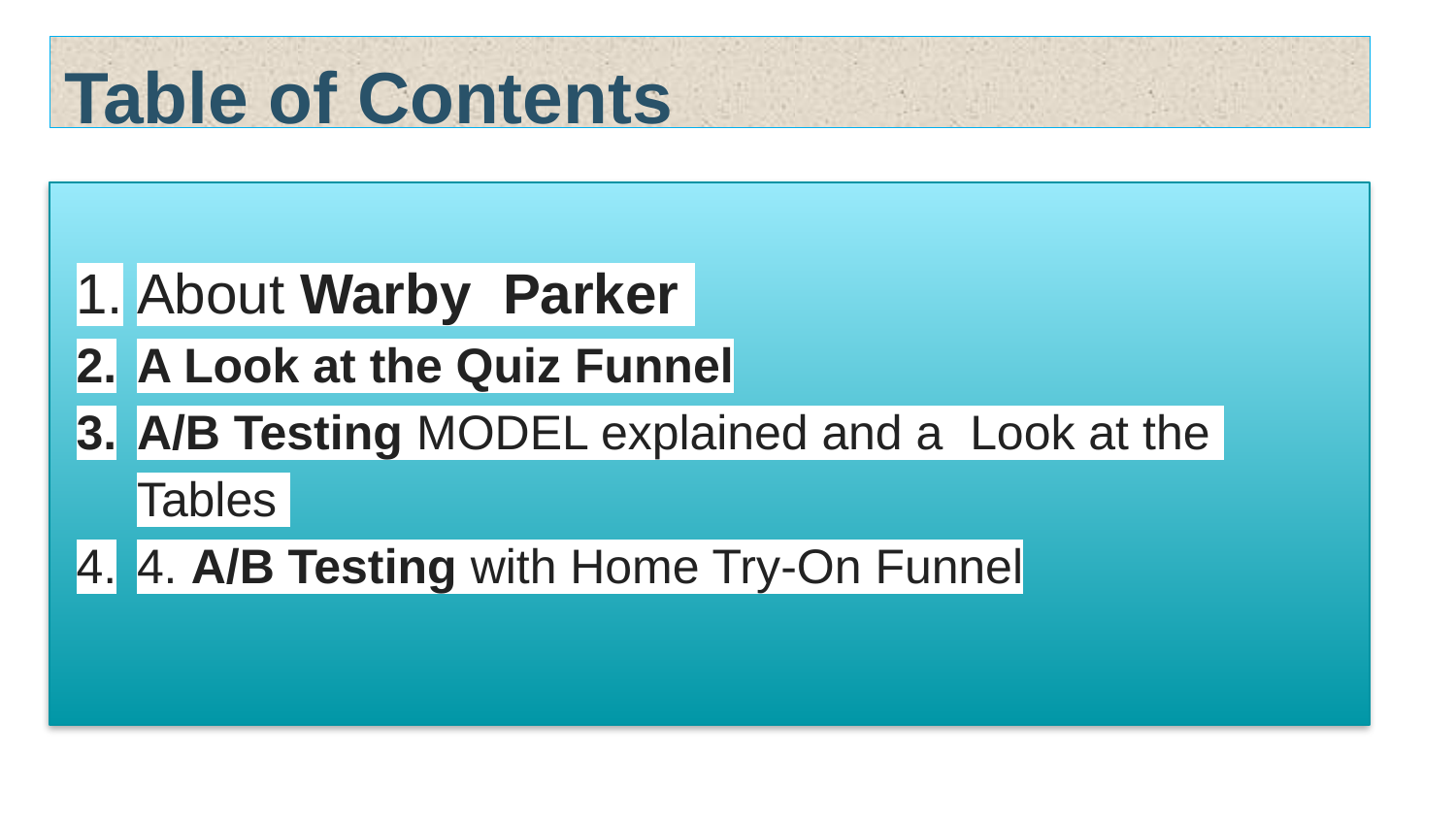

# Table of Contents
About Warby  Parker
A Look at the Quiz Funnel
A/B Testing MODEL explained and a  Look at the  Tables
4. A/B Testing with Home Try-On Funnel